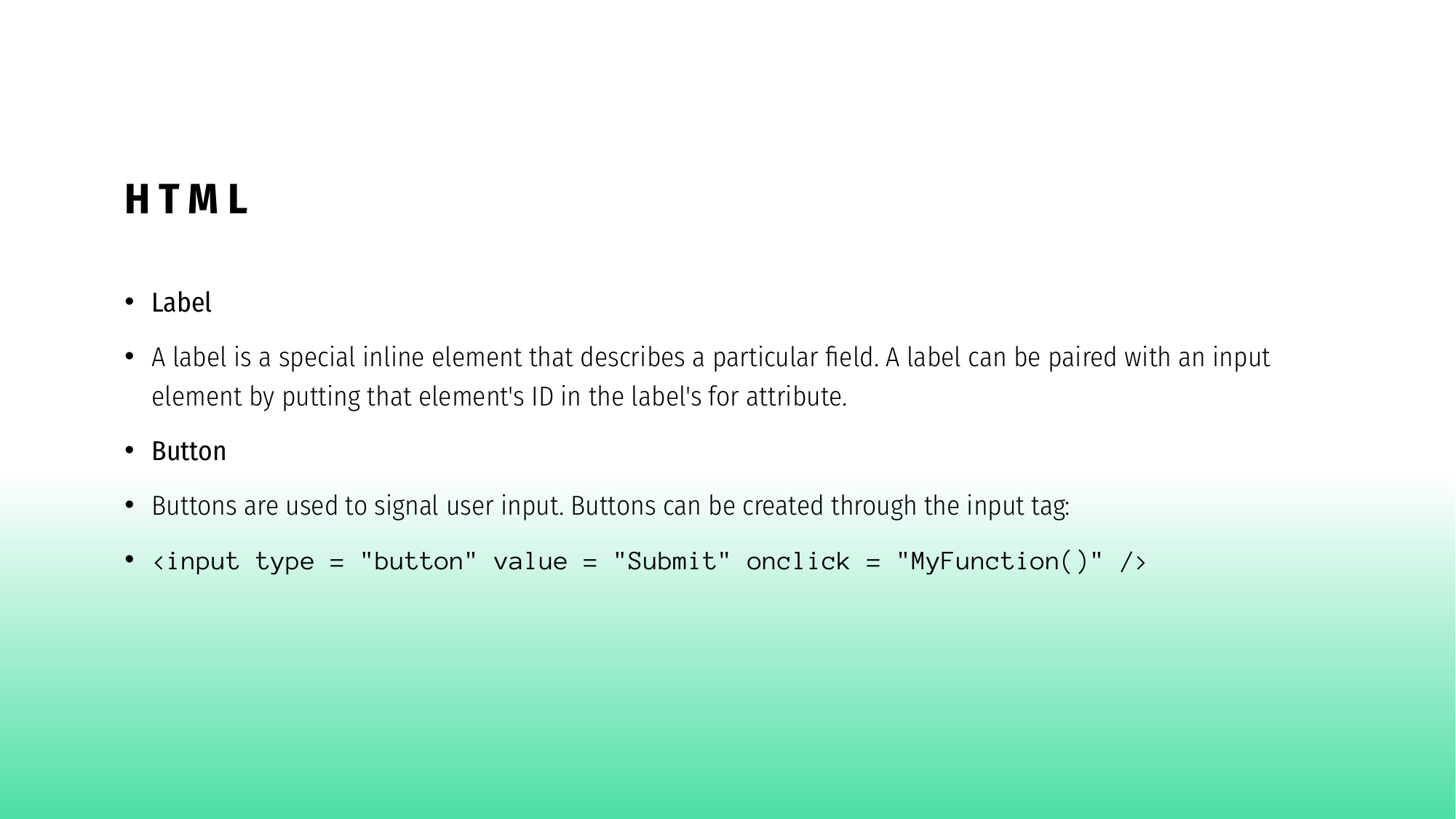

# html
Label
A label is a special inline element that describes a particular field. A label can be paired with an input element by putting that element's ID in the label's for attribute.
Button
Buttons are used to signal user input. Buttons can be created through the input tag:
<input type = "button" value = "Submit" onclick = "MyFunction()" />